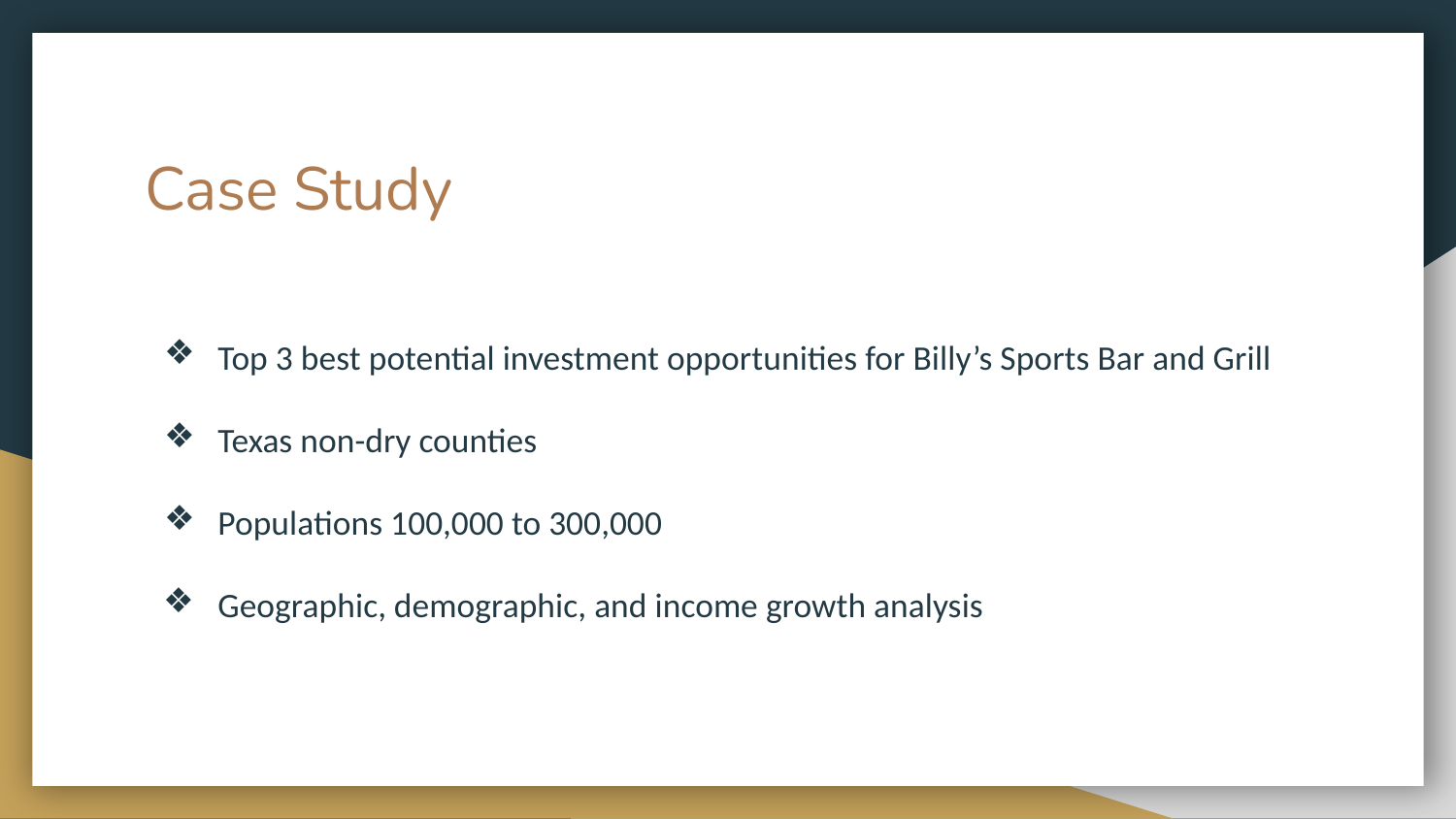

# Case Study
Top 3 best potential investment opportunities for Billy’s Sports Bar and Grill
Texas non-dry counties
Populations 100,000 to 300,000
Geographic, demographic, and income growth analysis